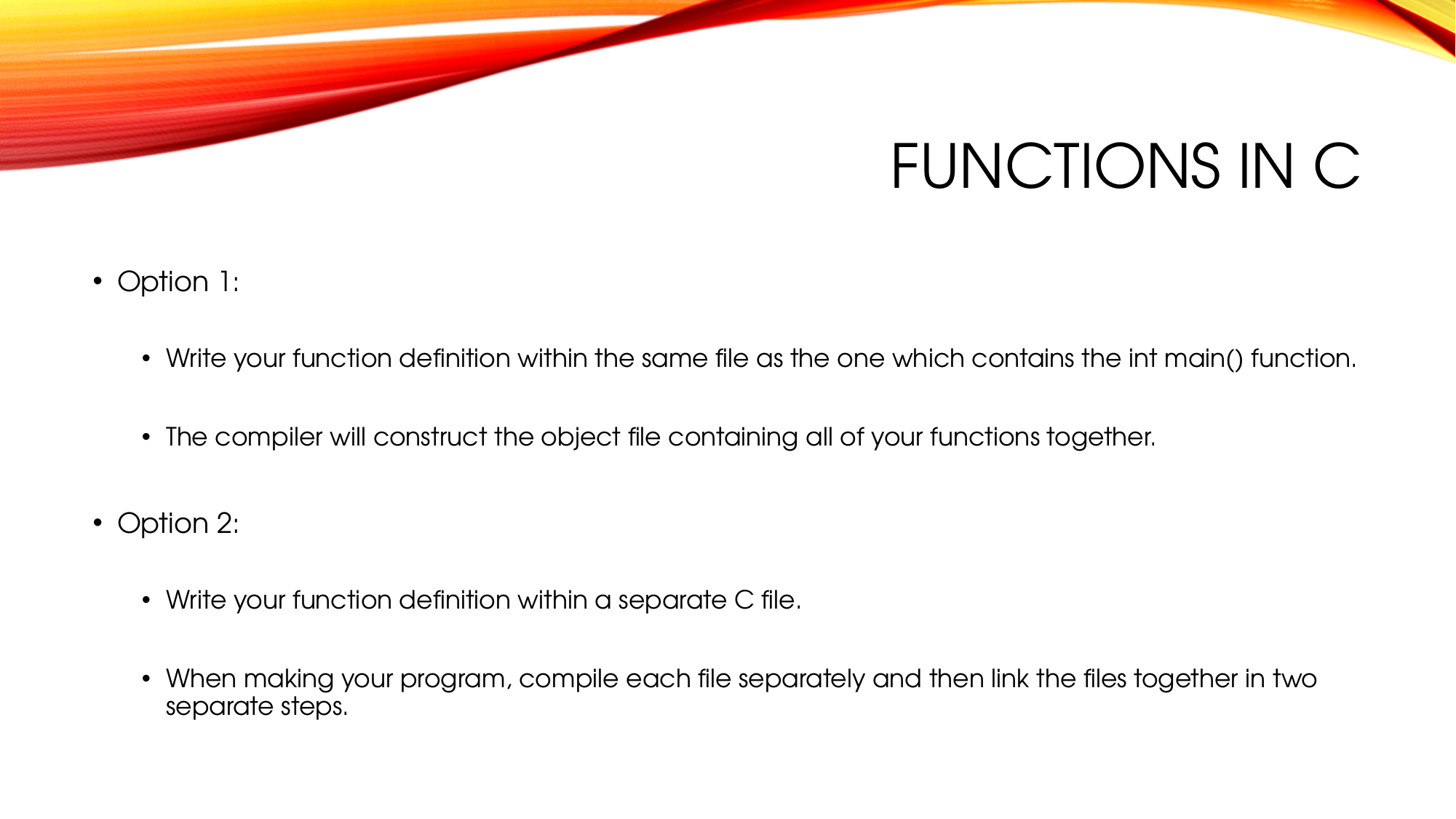

# FUNCTIONS IN C
Option 1:

Write your function definition within the same file as the one which contains the int main() function.

The compiler will construct the object file containing all of your functions together.

Option 2:

Write your function definition within a separate C file.

When making your program, compile each file separately and then link the files together in two separate steps.